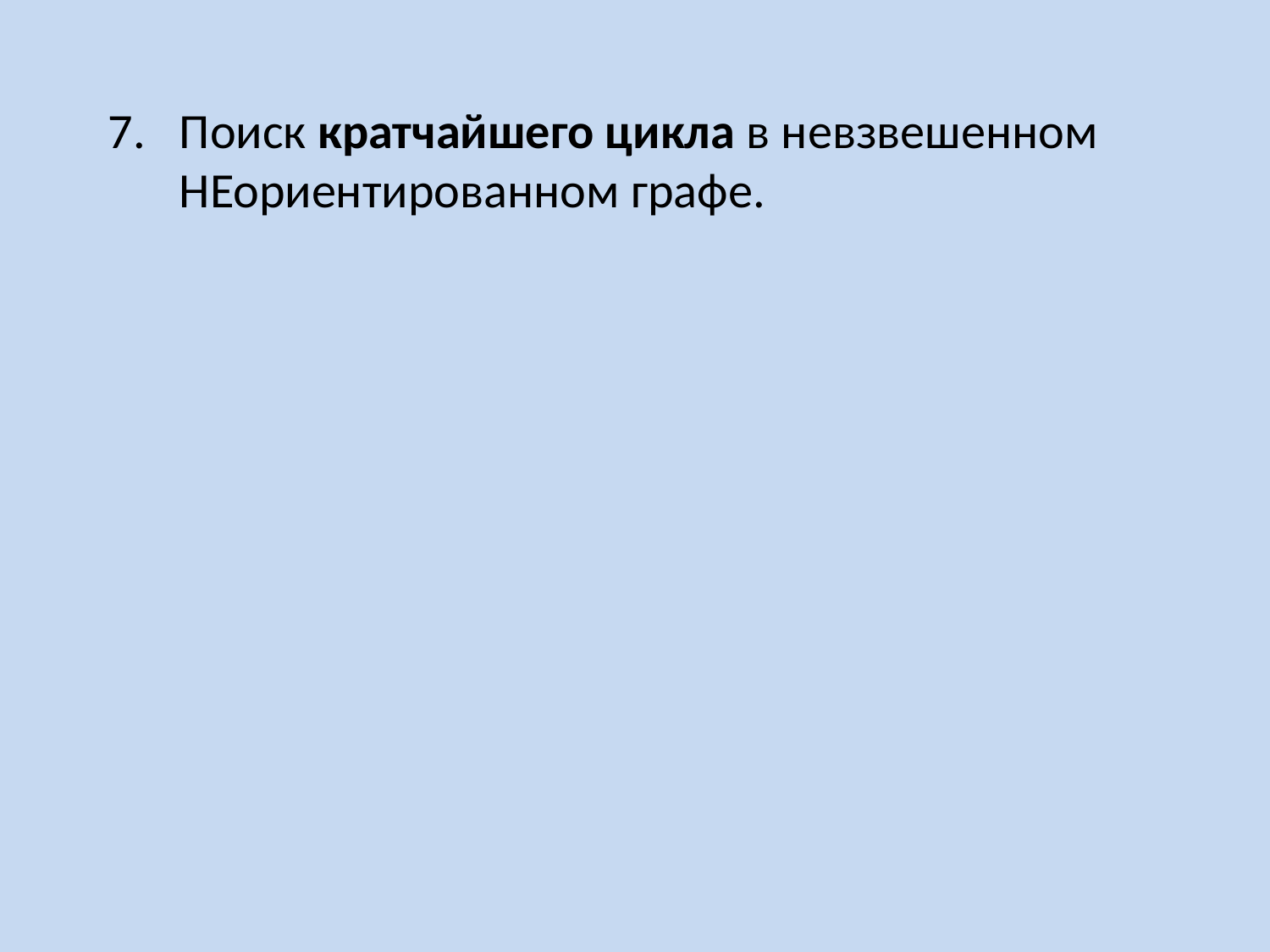

Поиск кратчайшего цикла в невзвешенном НЕориентированном графе.